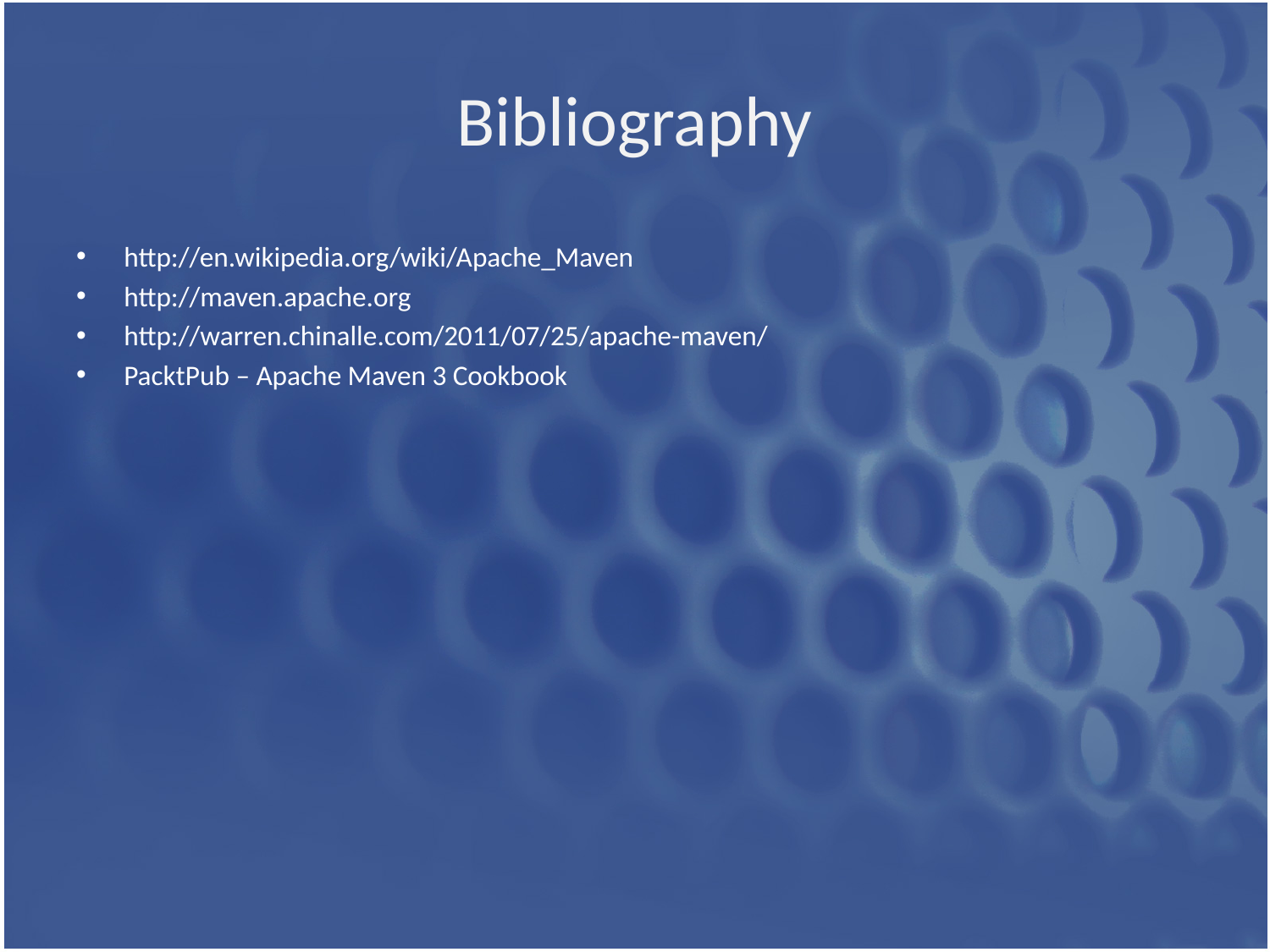

# Bibliography
http://en.wikipedia.org/wiki/Apache_Maven
http://maven.apache.org
http://warren.chinalle.com/2011/07/25/apache-maven/
PacktPub – Apache Maven 3 Cookbook